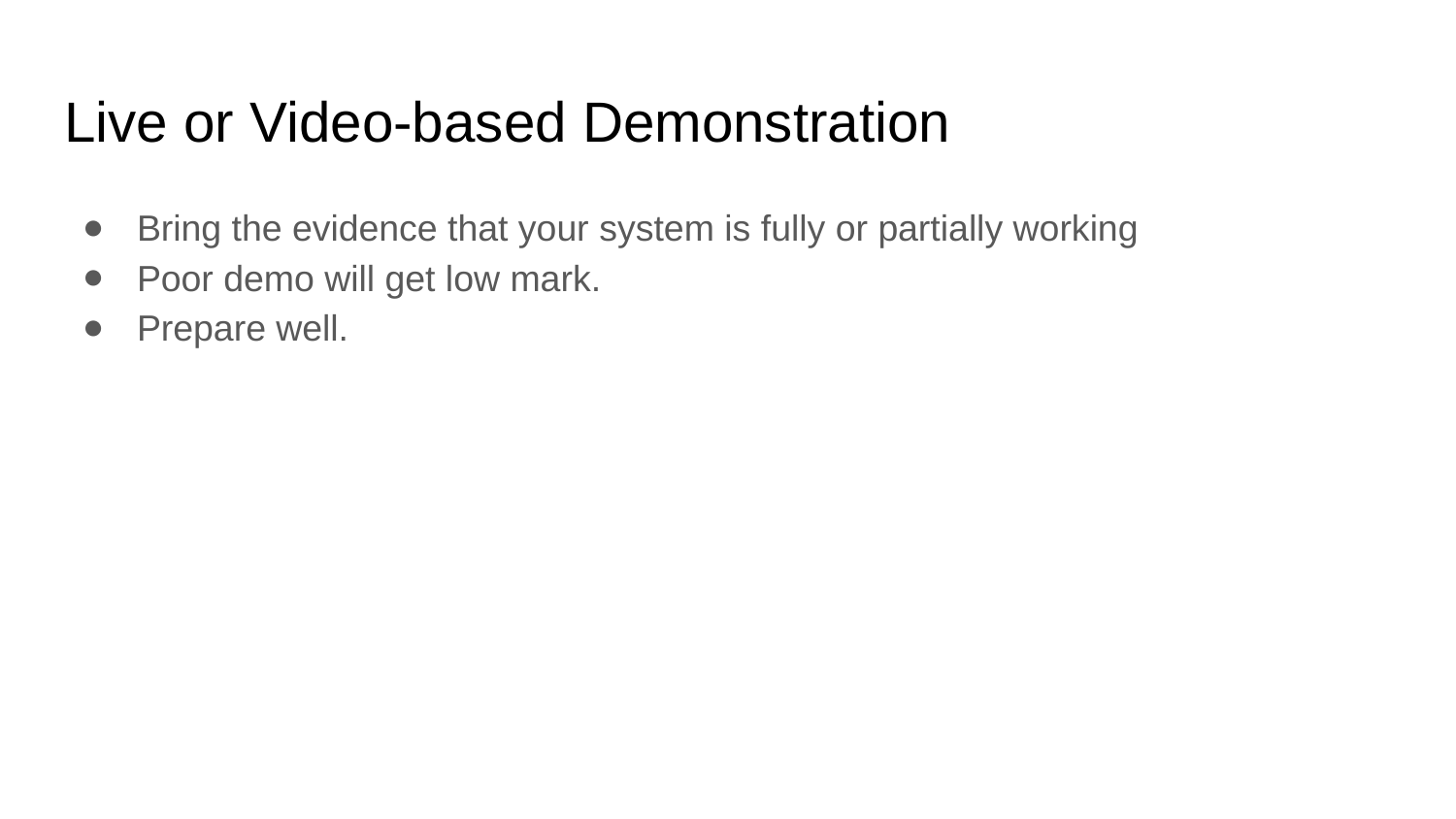

# Live or Video-based Demonstration
Bring the evidence that your system is fully or partially working
Poor demo will get low mark.
Prepare well.